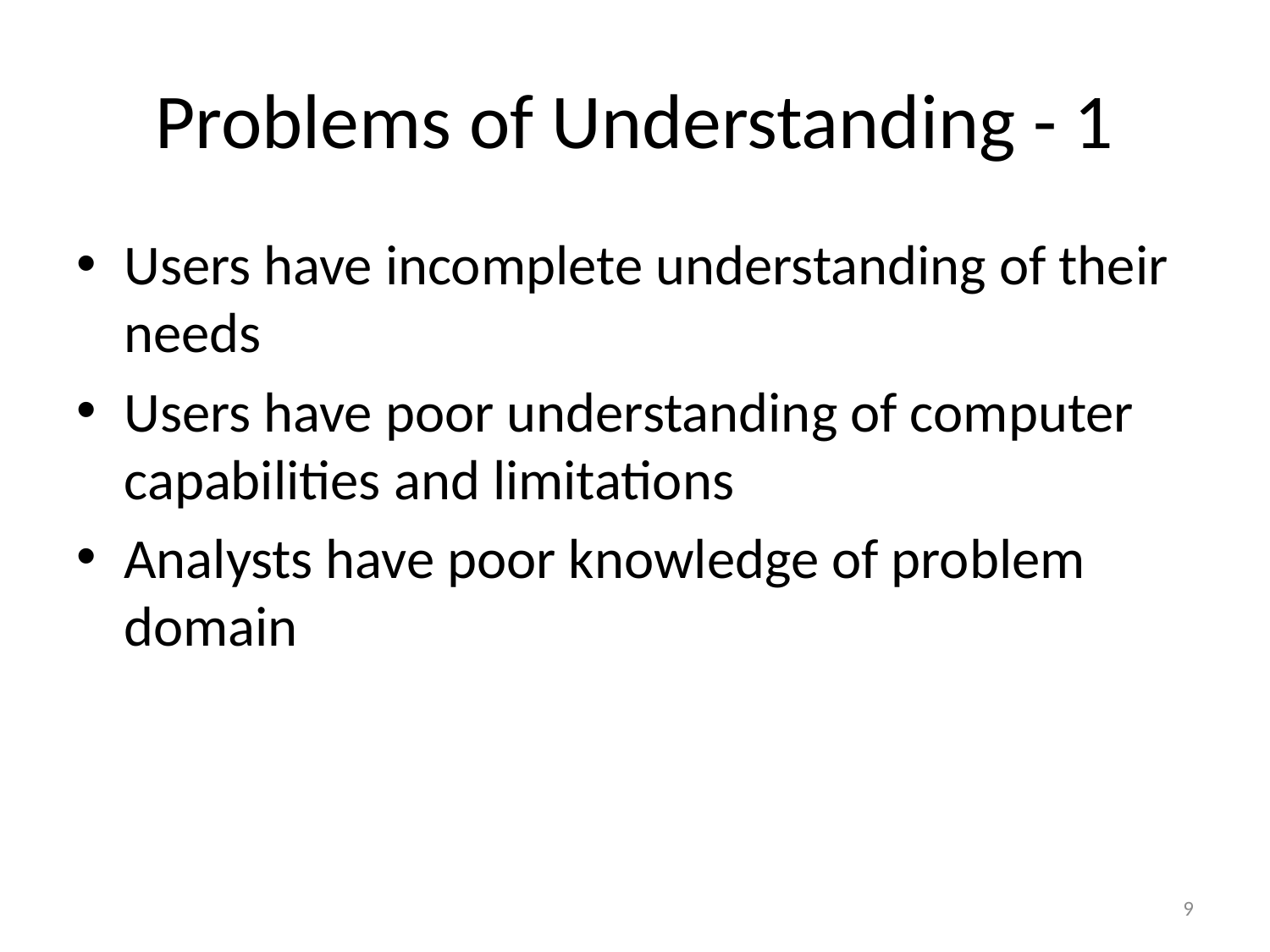

# Problems of Understanding - 1
Users have incomplete understanding of their needs
Users have poor understanding of computer capabilities and limitations
Analysts have poor knowledge of problem domain

9